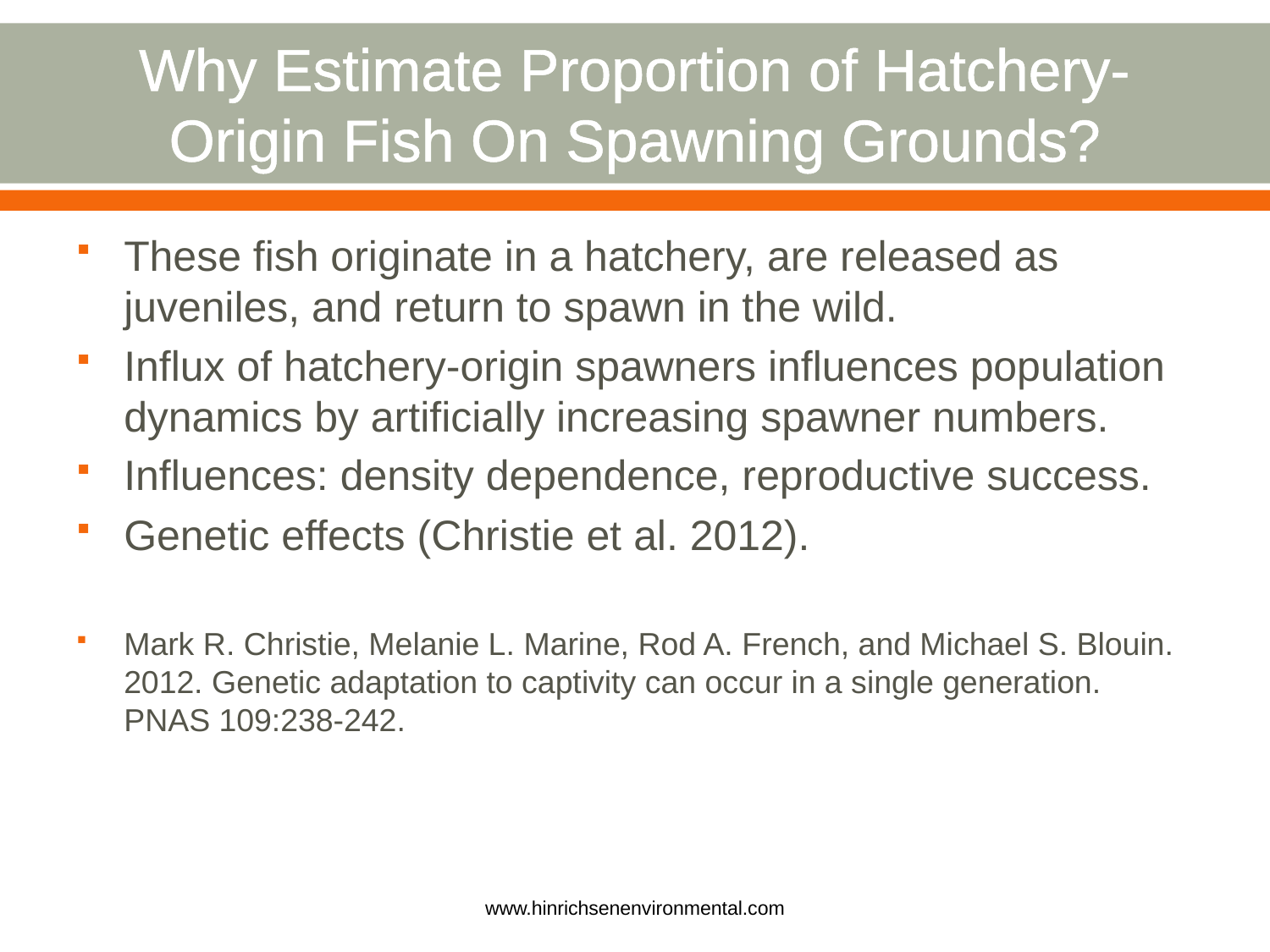

# Why Estimate Proportion of Hatchery-Origin Fish On Spawning Grounds?
These fish originate in a hatchery, are released as juveniles, and return to spawn in the wild.
Influx of hatchery-origin spawners influences population dynamics by artificially increasing spawner numbers.
Influences: density dependence, reproductive success.
Genetic effects (Christie et al. 2012).

Mark R. Christie, Melanie L. Marine, Rod A. French, and Michael S. Blouin. 2012. Genetic adaptation to captivity can occur in a single generation. PNAS 109:238-242.
www.hinrichsenenvironmental.com